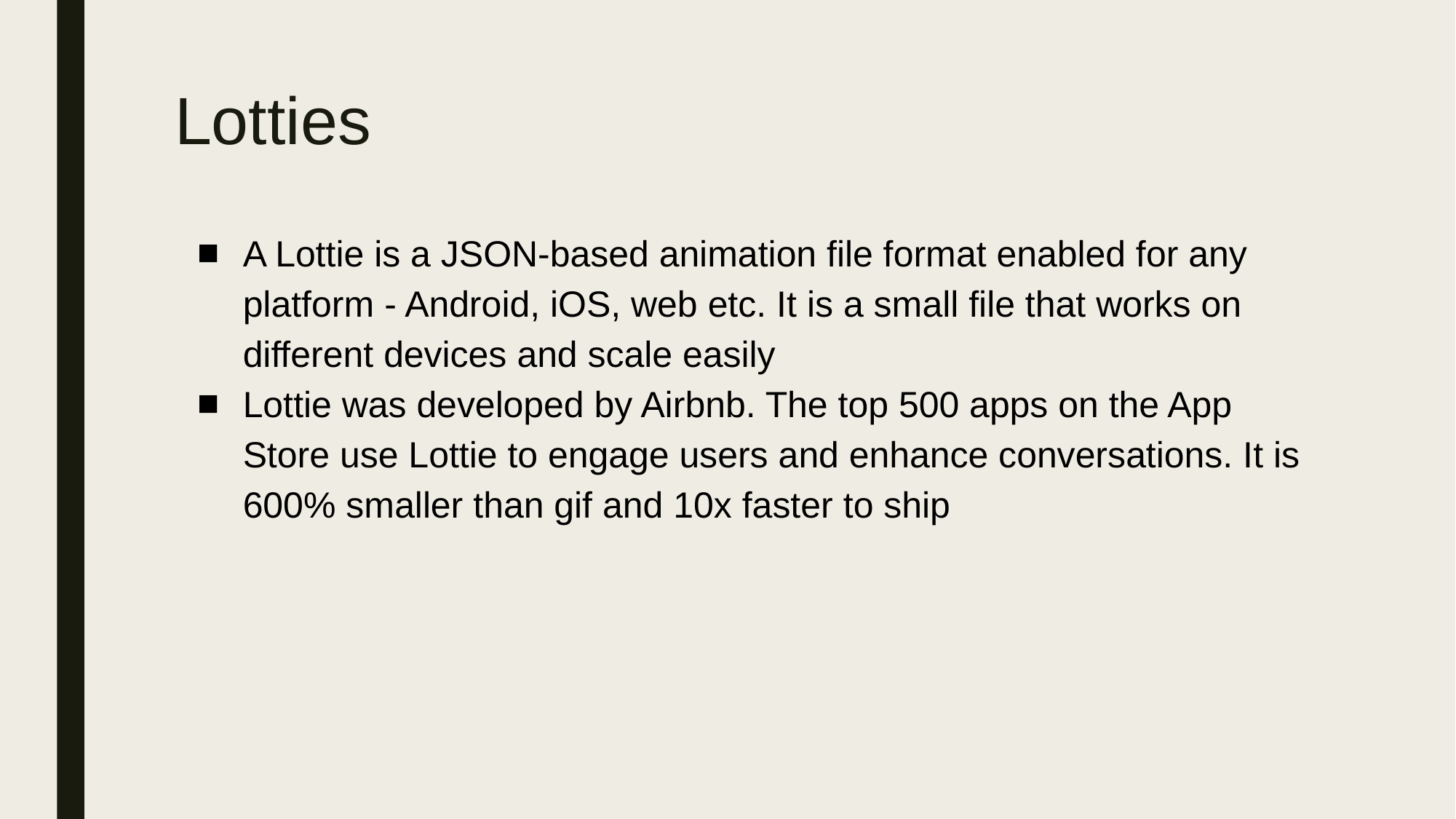

# Lotties
A Lottie is a JSON-based animation file format enabled for any platform - Android, iOS, web etc. It is a small file that works on different devices and scale easily
Lottie was developed by Airbnb. The top 500 apps on the App Store use Lottie to engage users and enhance conversations. It is 600% smaller than gif and 10x faster to ship